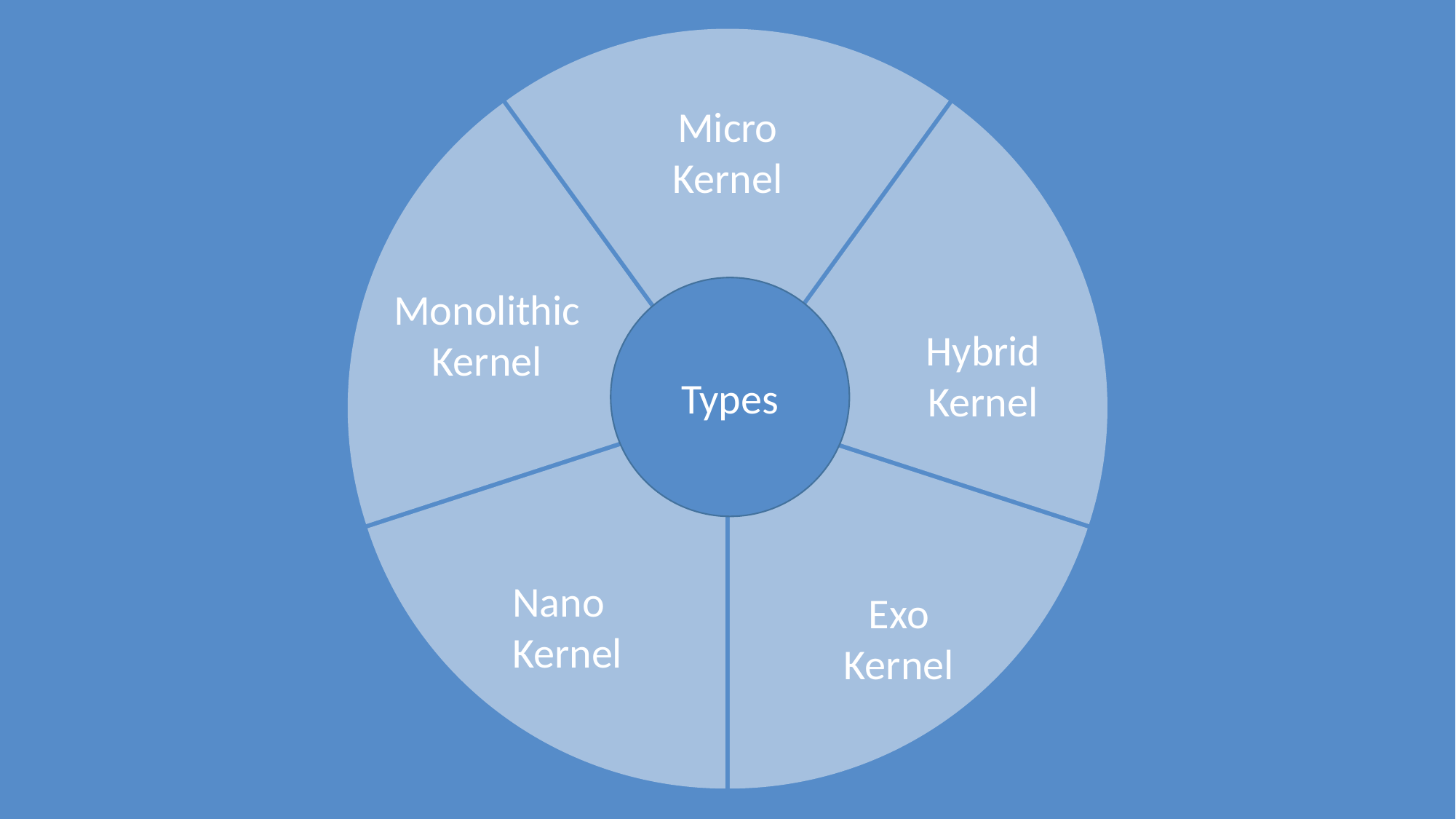

### Chart

| Category | Sales |
|---|---|
| Memory | 20.0 |
| FileSystem access | 20.0 |
| Resource Allocation | 20.0 |
| Devices | 20.0 |
| Processes | 20.0 |
Micro
Kernel
Monolithic
Kernel
Types
Hybrid
Kernel
Nano Kernel
Exo
Kernel